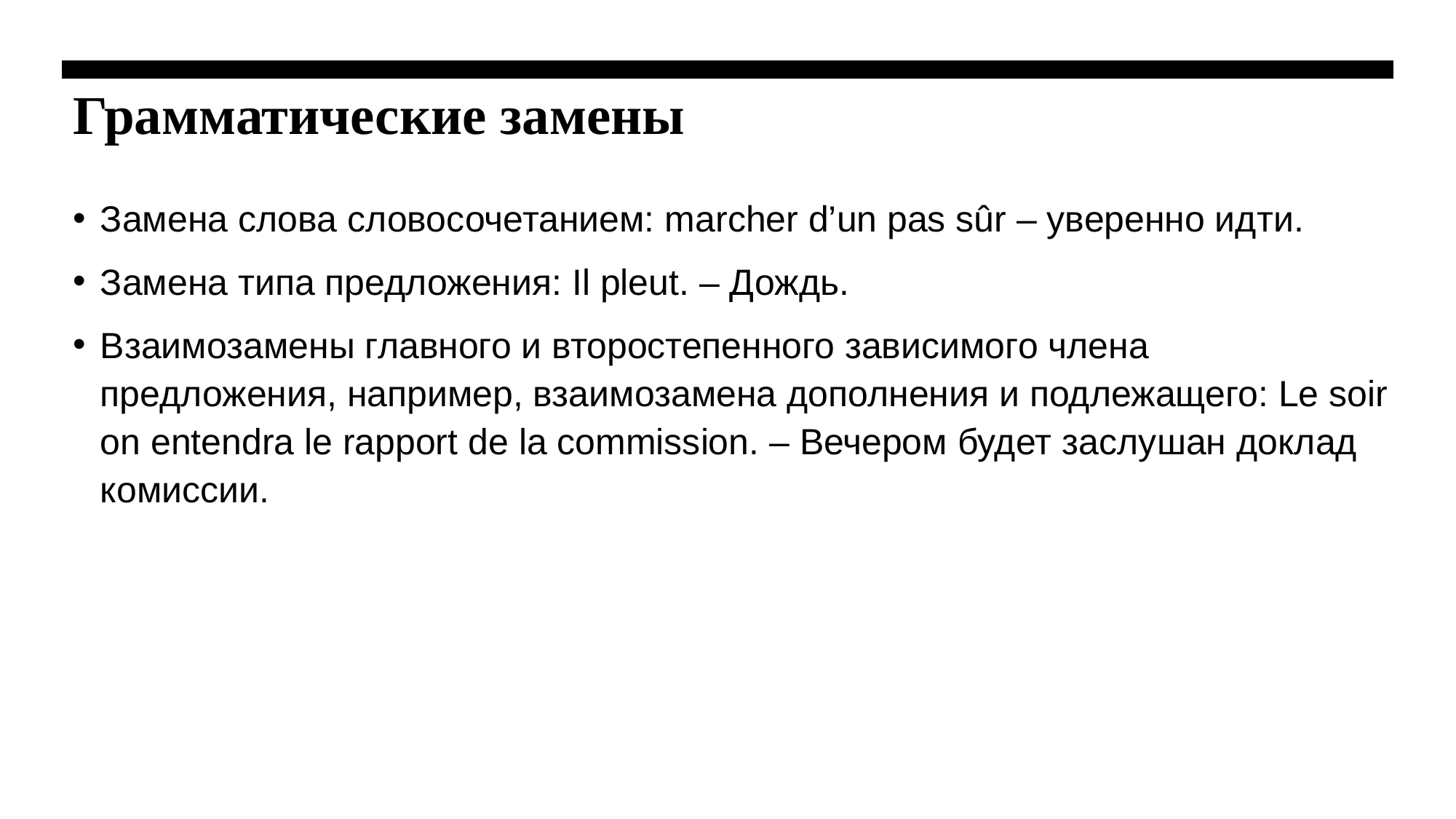

# Грамматические замены
Замена слова словосочетанием: marcher d’un pas sûr – уверенно идти.
Замена типа предложения: Il pleut. – Дождь.
Взаимозамены главного и второстепенного зависимого члена предложения, например, взаимозамена дополнения и подлежащего: Le soir on entendra le rapport de la commission. – Вечером будет заслушан доклад комиссии.